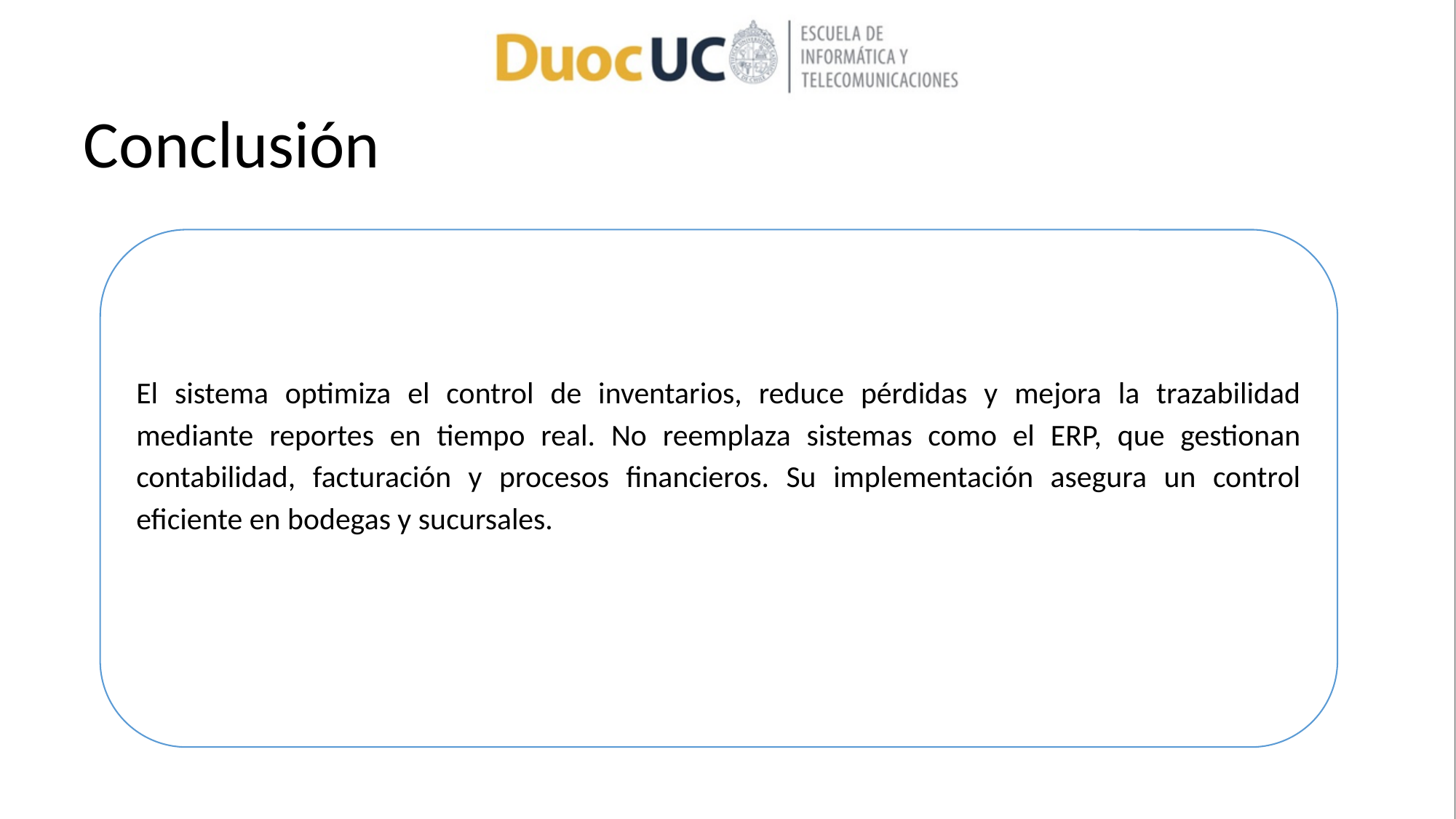

Conclusión
El sistema optimiza el control de inventarios, reduce pérdidas y mejora la trazabilidad mediante reportes en tiempo real. No reemplaza sistemas como el ERP, que gestionan contabilidad, facturación y procesos financieros. Su implementación asegura un control eficiente en bodegas y sucursales.